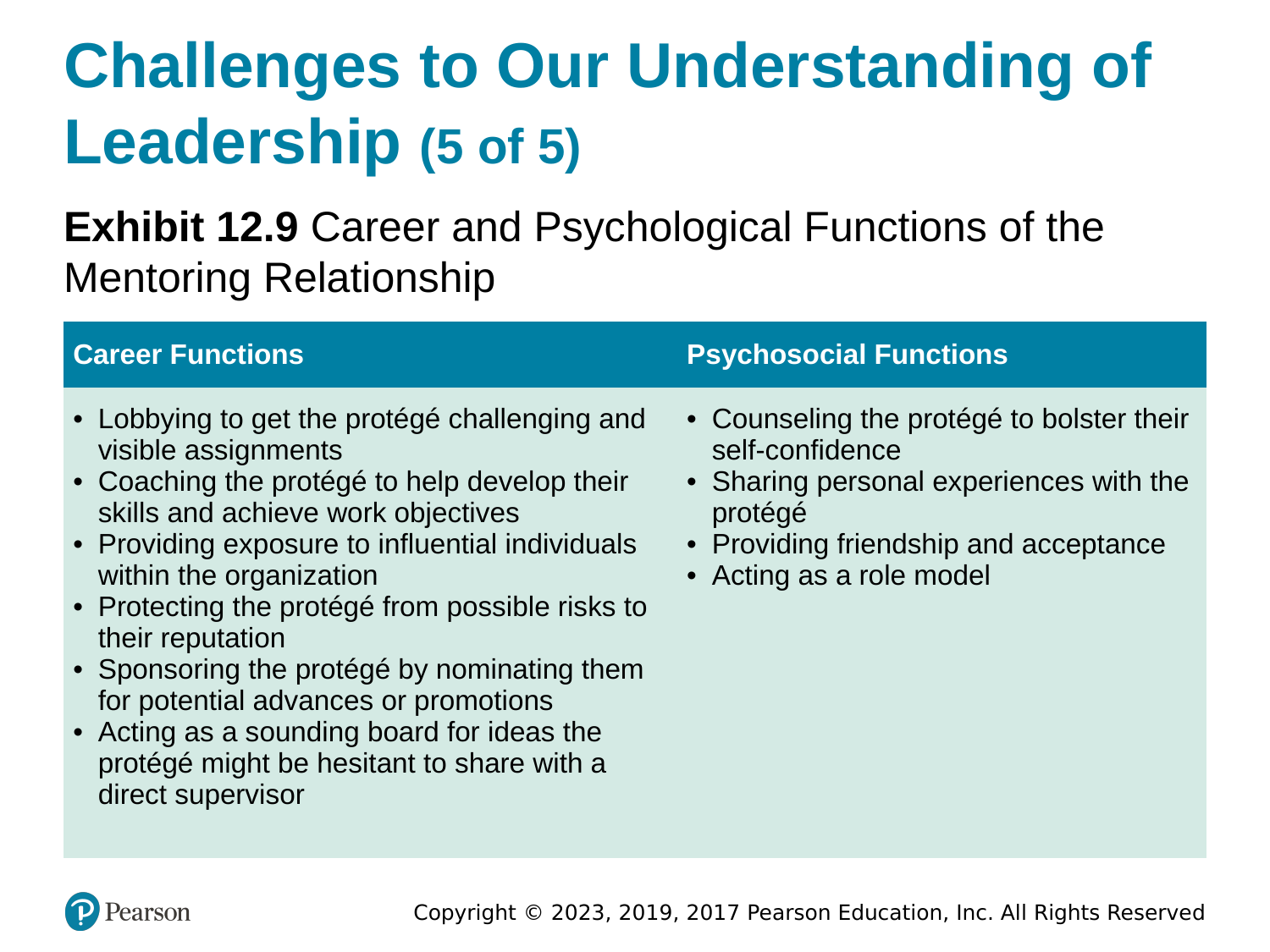

# Challenges to Our Understanding of Leadership (5 of 5)
Exhibit 12.9 Career and Psychological Functions of the Mentoring Relationship
| Career Functions | Psychosocial Functions |
| --- | --- |
| Lobbying to get the protégé challenging and visible assignments Coaching the protégé to help develop their skills and achieve work objectives Providing exposure to influential individuals within the organization Protecting the protégé from possible risks to their reputation Sponsoring the protégé by nominating them for potential advances or promotions Acting as a sounding board for ideas the protégé might be hesitant to share with a direct supervisor | Counseling the protégé to bolster their self-confidence Sharing personal experiences with the protégé Providing friendship and acceptance Acting as a role model |